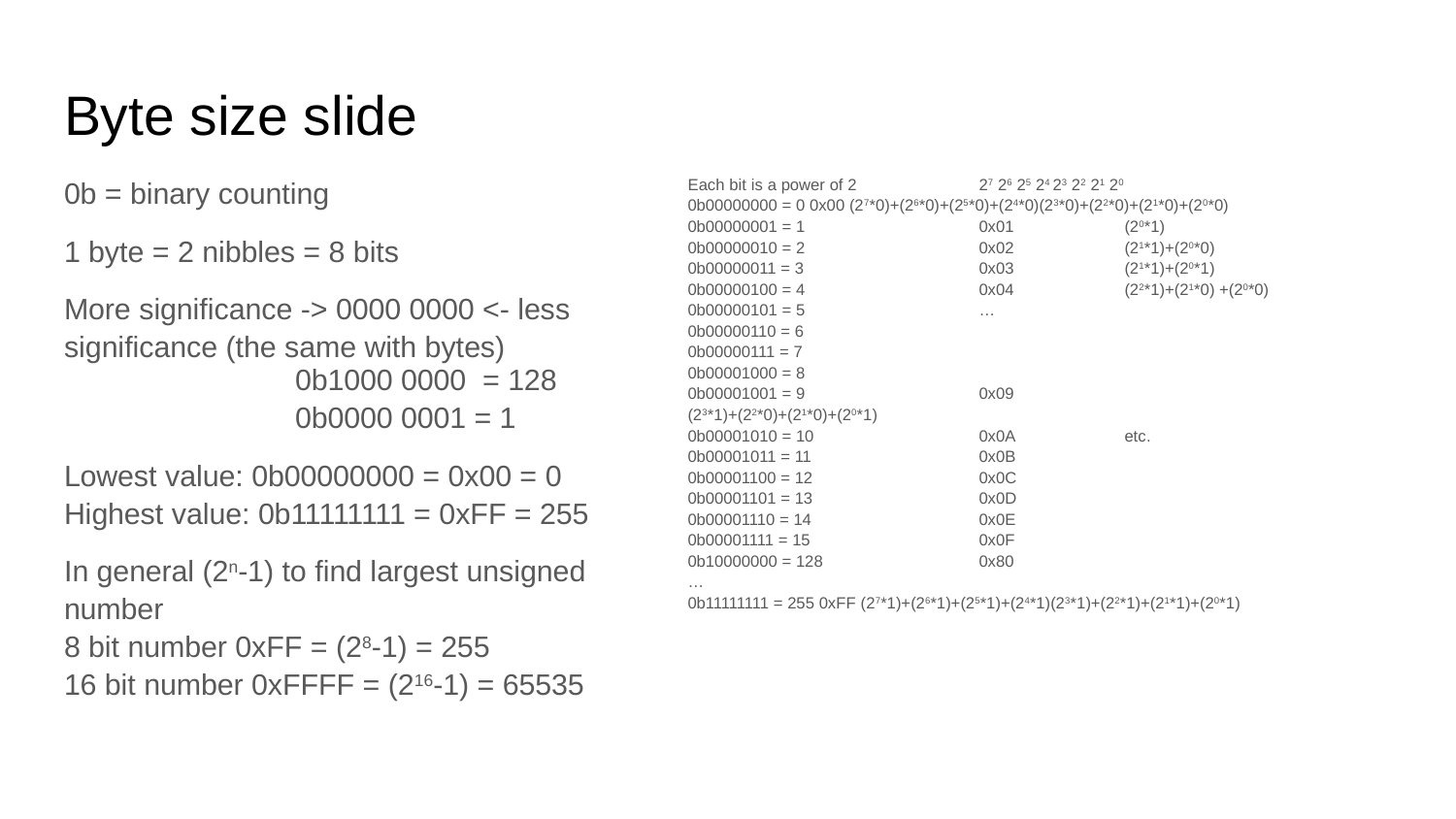

# Byte size slide
0b = binary counting
1 byte = 2 nibbles = 8 bits
More significance -> 0000 0000 <- less significance (the same with bytes)
                            0b1000 0000  = 128
                            0b0000 0001 = 1
Lowest value: 0b00000000 = 0x00 = 0
Highest value: 0b11111111 = 0xFF = 255
In general (2n-1) to find largest unsigned number
8 bit number 0xFF = (28-1) = 255
16 bit number 0xFFFF = (216-1) = 65535
Each bit is a power of 2 	27 26 25 24 23 22 21 20
0b00000000 = 0 0x00 (27*0)+(26*0)+(25*0)+(24*0)(23*0)+(22*0)+(21*0)+(20*0)
0b00000001 = 1  		0x01	(20*1)
0b00000010 = 2  		0x02	(21*1)+(20*0)
0b00000011 = 3  		0x03	(21*1)+(20*1)
0b00000100 = 4  		0x04	(22*1)+(21*0) +(20*0)
0b00000101 = 5		…
0b00000110 = 6
0b00000111 = 7
0b00001000 = 8
0b00001001 = 9		0x09	(23*1)+(22*0)+(21*0)+(20*1)
0b00001010 = 10		0x0A	etc.
0b00001011 = 11		0x0B
0b00001100 = 12		0x0C
0b00001101 = 13		0x0D
0b00001110 = 14		0x0E
0b00001111 = 15		0x0F
0b10000000 = 128		0x80
…
0b11111111 = 255 0xFF (27*1)+(26*1)+(25*1)+(24*1)(23*1)+(22*1)+(21*1)+(20*1)